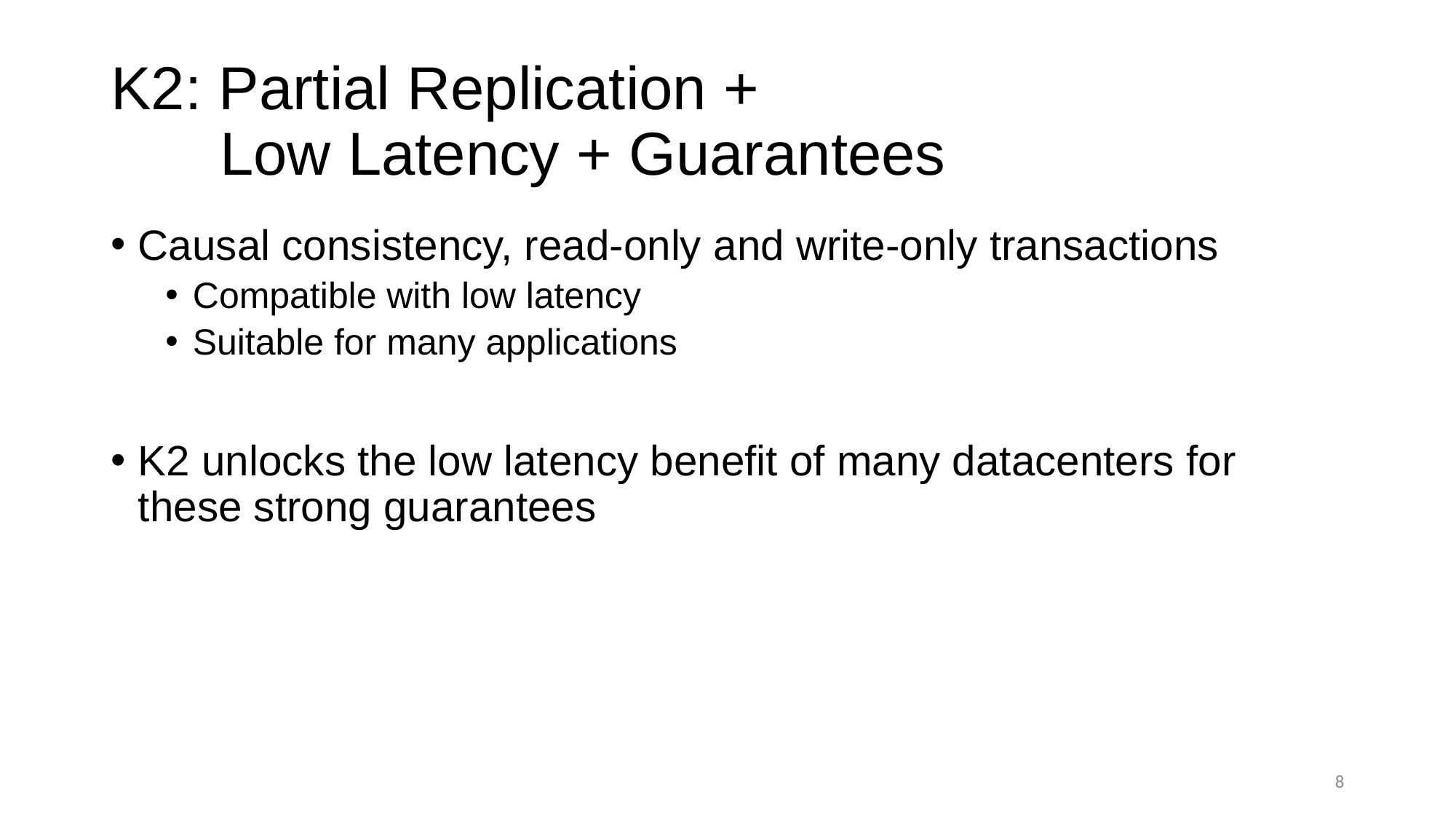

# K2: Partial Replication + Low Latency + Guarantees
Causal consistency, read-only and write-only transactions
Compatible with low latency
Suitable for many applications

K2 unlocks the low latency benefit of many datacenters for these strong guarantees
8